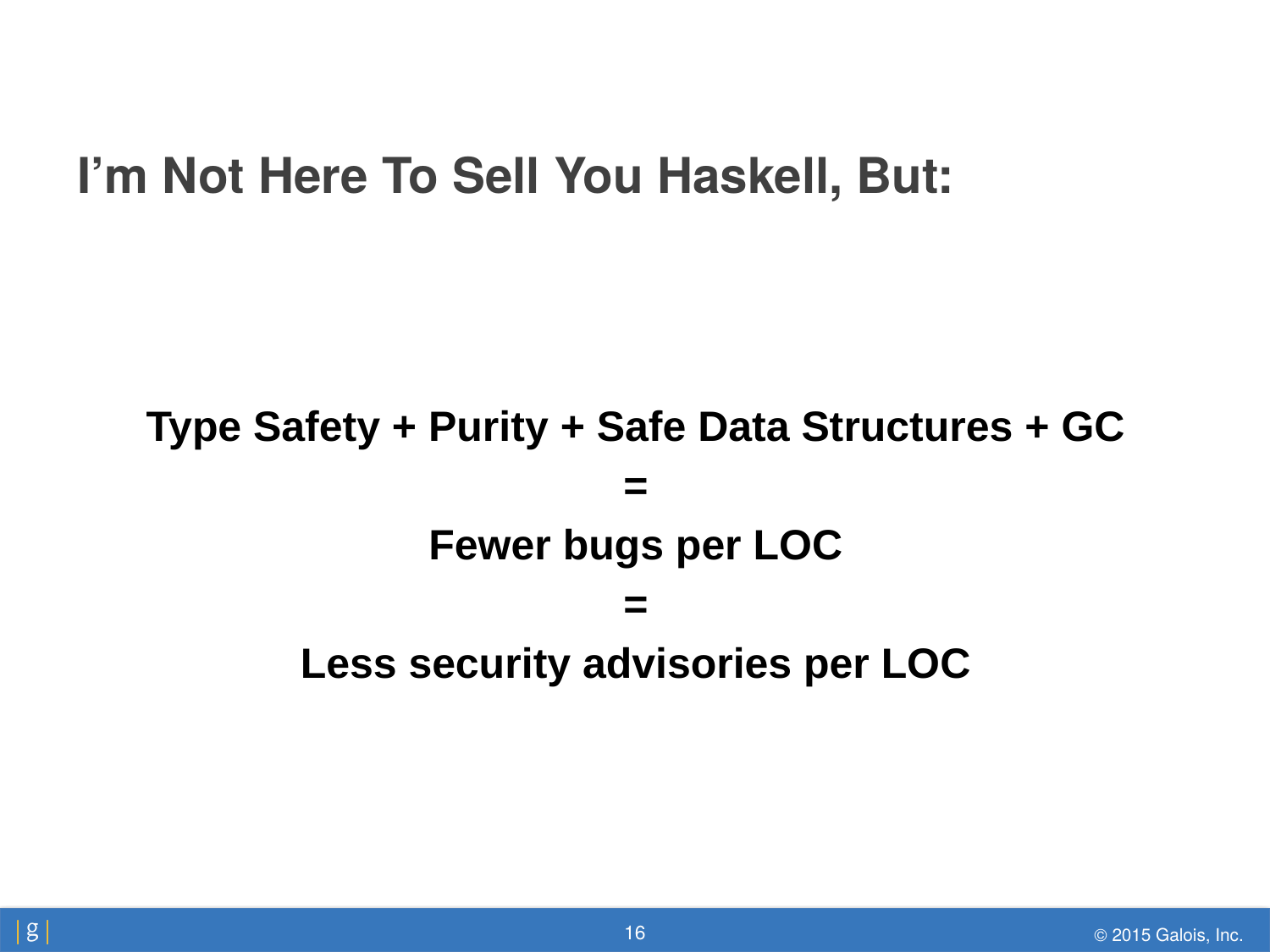

# I’m Not Here To Sell You Haskell, But:
Type Safety + Purity + Safe Data Structures + GC
=
Fewer bugs per LOC
=
Less security advisories per LOC